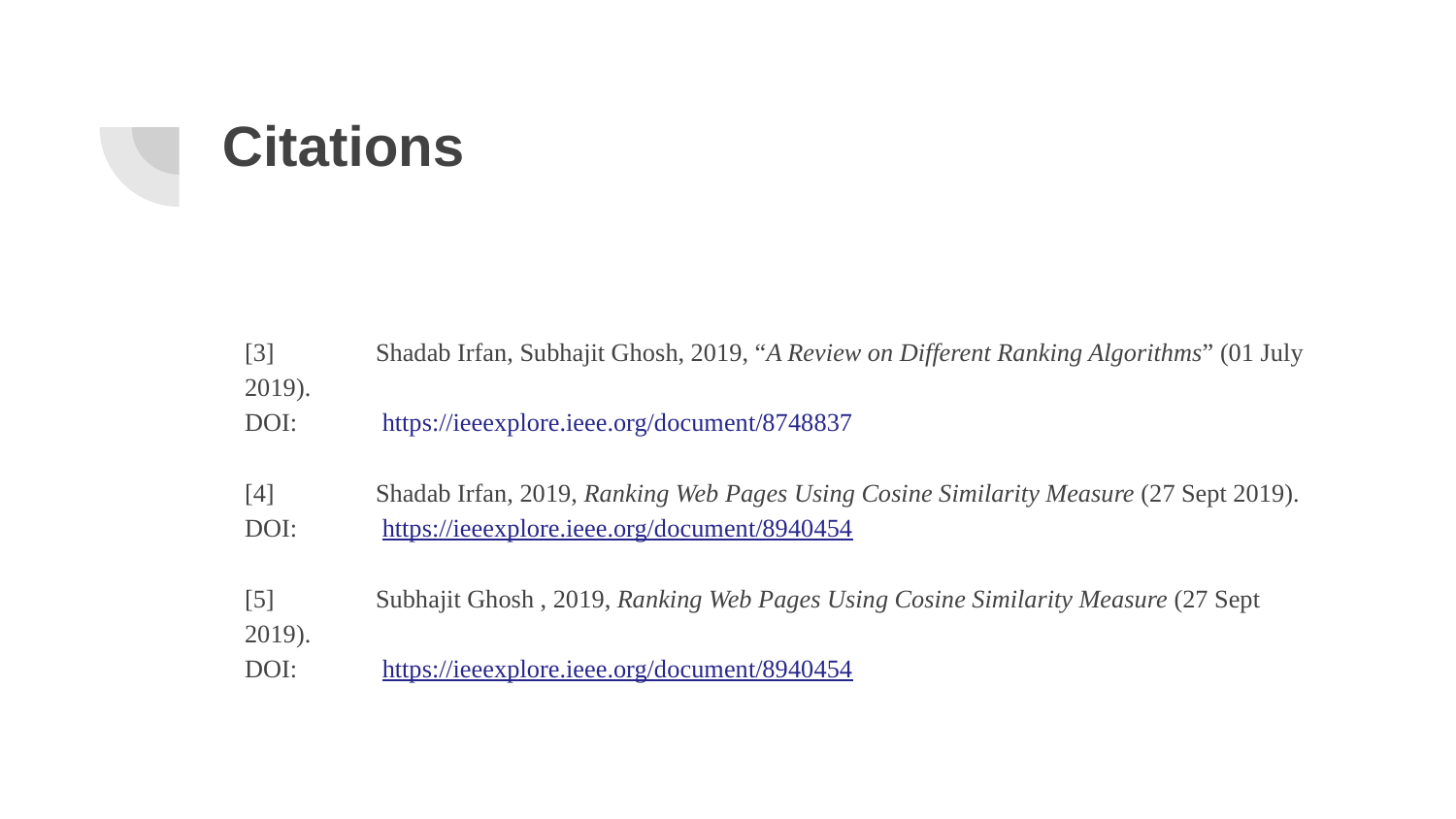

# Citations
[3] 	Shadab Irfan, Subhajit Ghosh, 2019, “A Review on Different Ranking Algorithms” (01 July 2019).
DOI:	 https://ieeexplore.ieee.org/document/8748837

[4] 	Shadab Irfan, 2019, Ranking Web Pages Using Cosine Similarity Measure (27 Sept 2019).
DOI:	 https://ieeexplore.ieee.org/document/8940454

[5] 	Subhajit Ghosh , 2019, Ranking Web Pages Using Cosine Similarity Measure (27 Sept 2019).
DOI: 	 https://ieeexplore.ieee.org/document/8940454